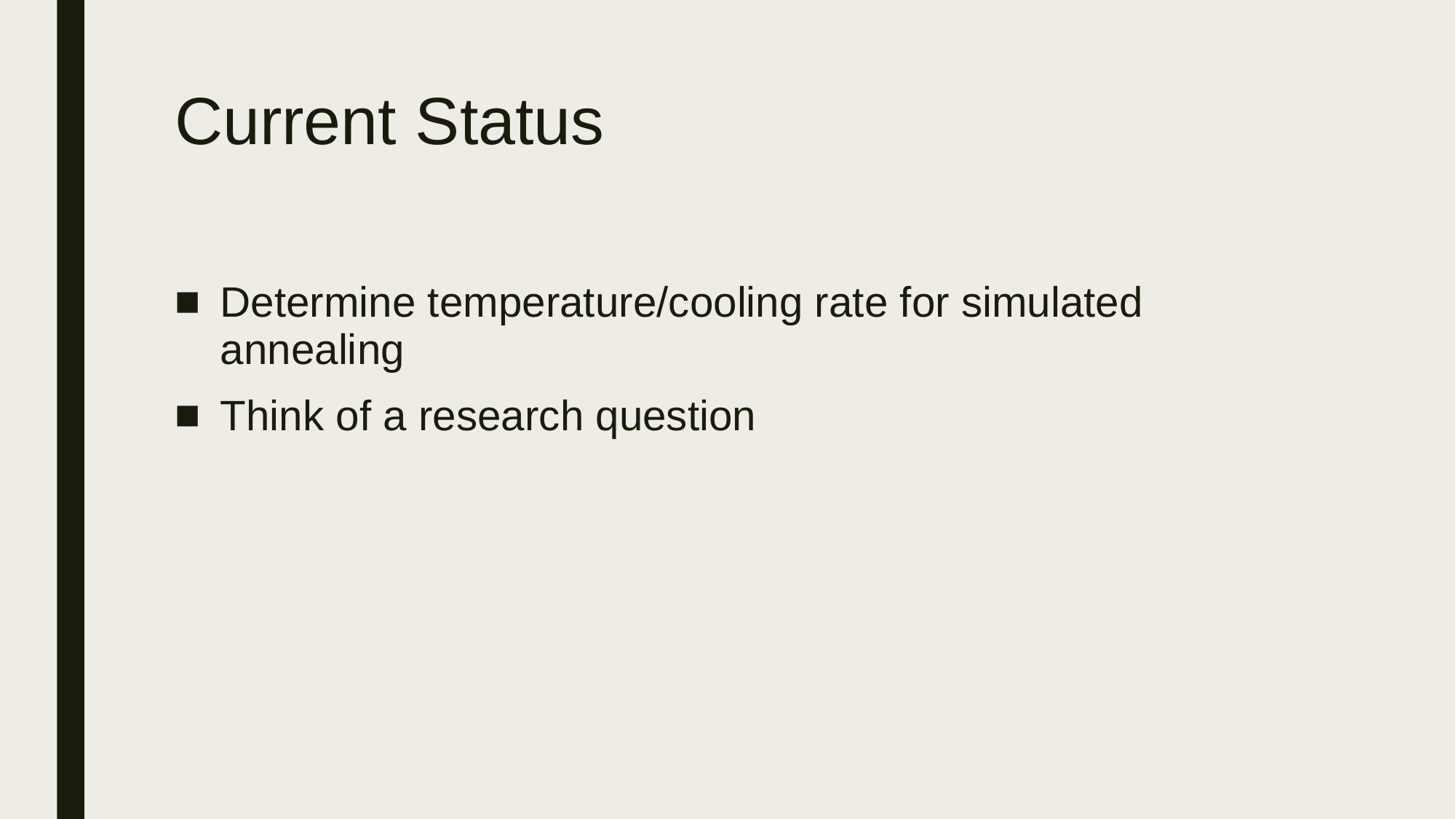

# Current Status
Determine temperature/cooling rate for simulated annealing
Think of a research question